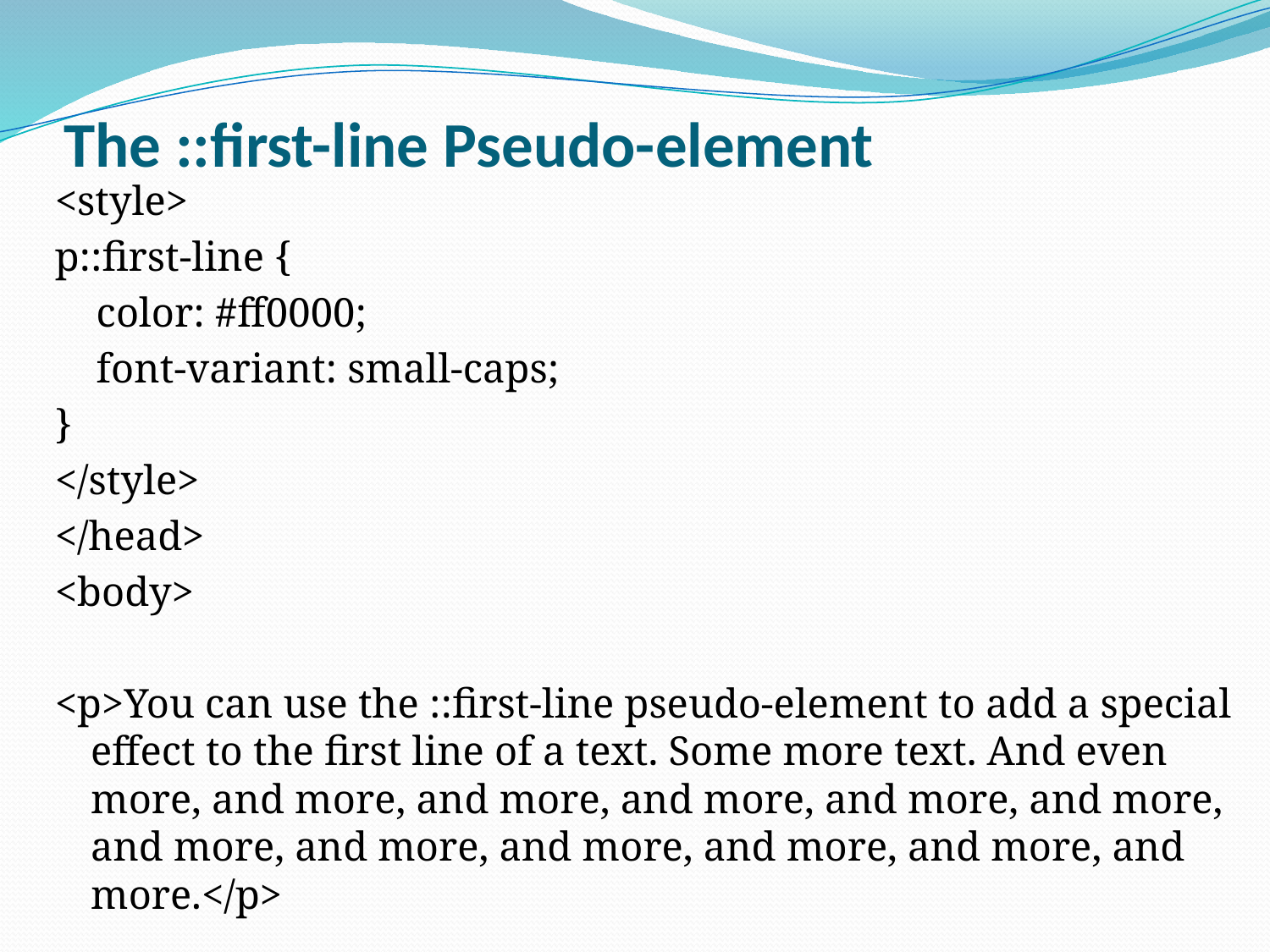

# The ::first-line Pseudo-element
<style>
p::first-line {
    color: #ff0000;
    font-variant: small-caps;
}
</style>
</head>
<body>

<p>You can use the ::first-line pseudo-element to add a special effect to the first line of a text. Some more text. And even more, and more, and more, and more, and more, and more, and more, and more, and more, and more, and more, and more.</p>